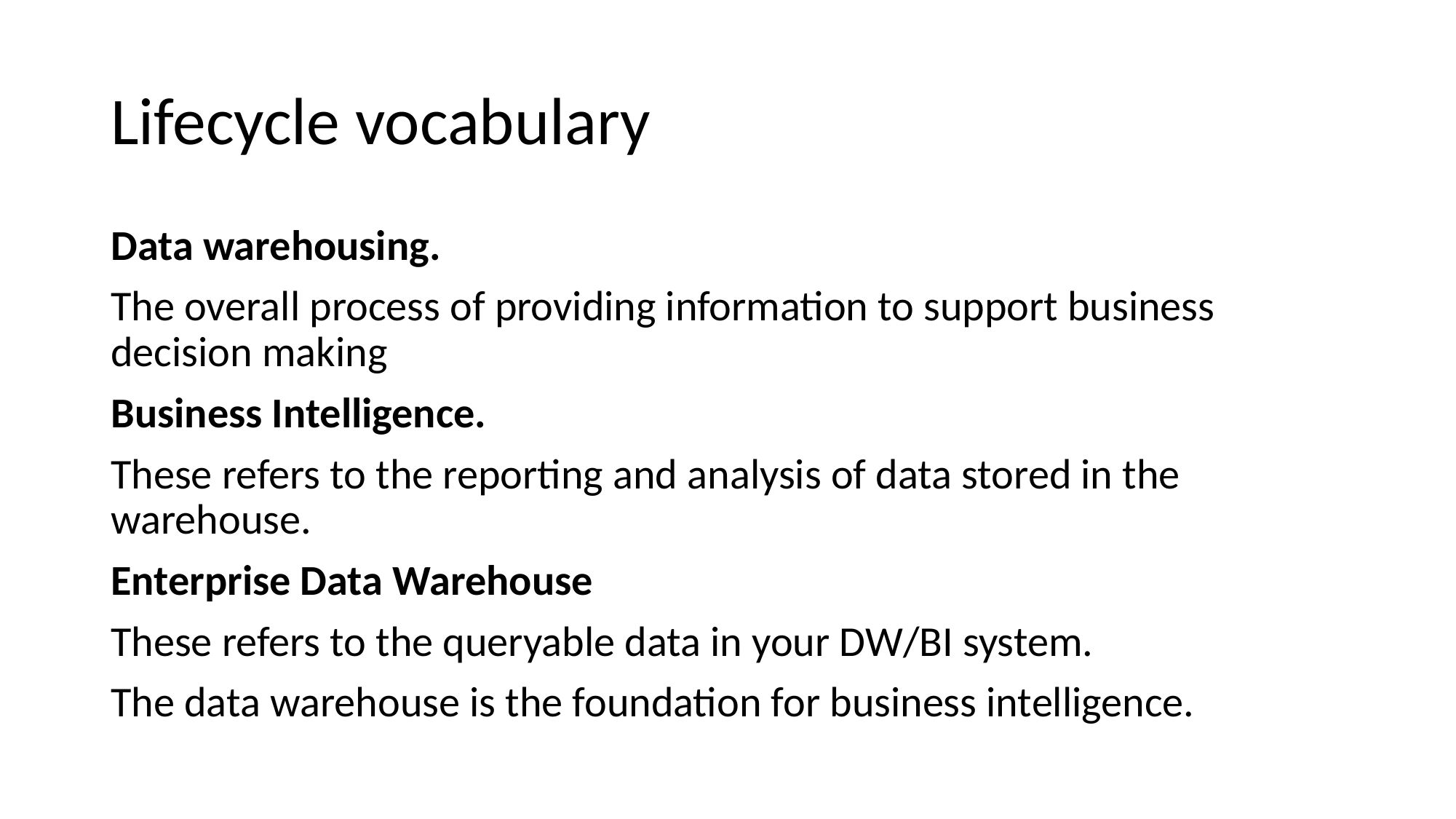

# Lifecycle vocabulary
Data warehousing.
The overall process of providing information to support business decision making
Business Intelligence.
These refers to the reporting and analysis of data stored in the warehouse.
Enterprise Data Warehouse
These refers to the queryable data in your DW/BI system.
The data warehouse is the foundation for business intelligence.